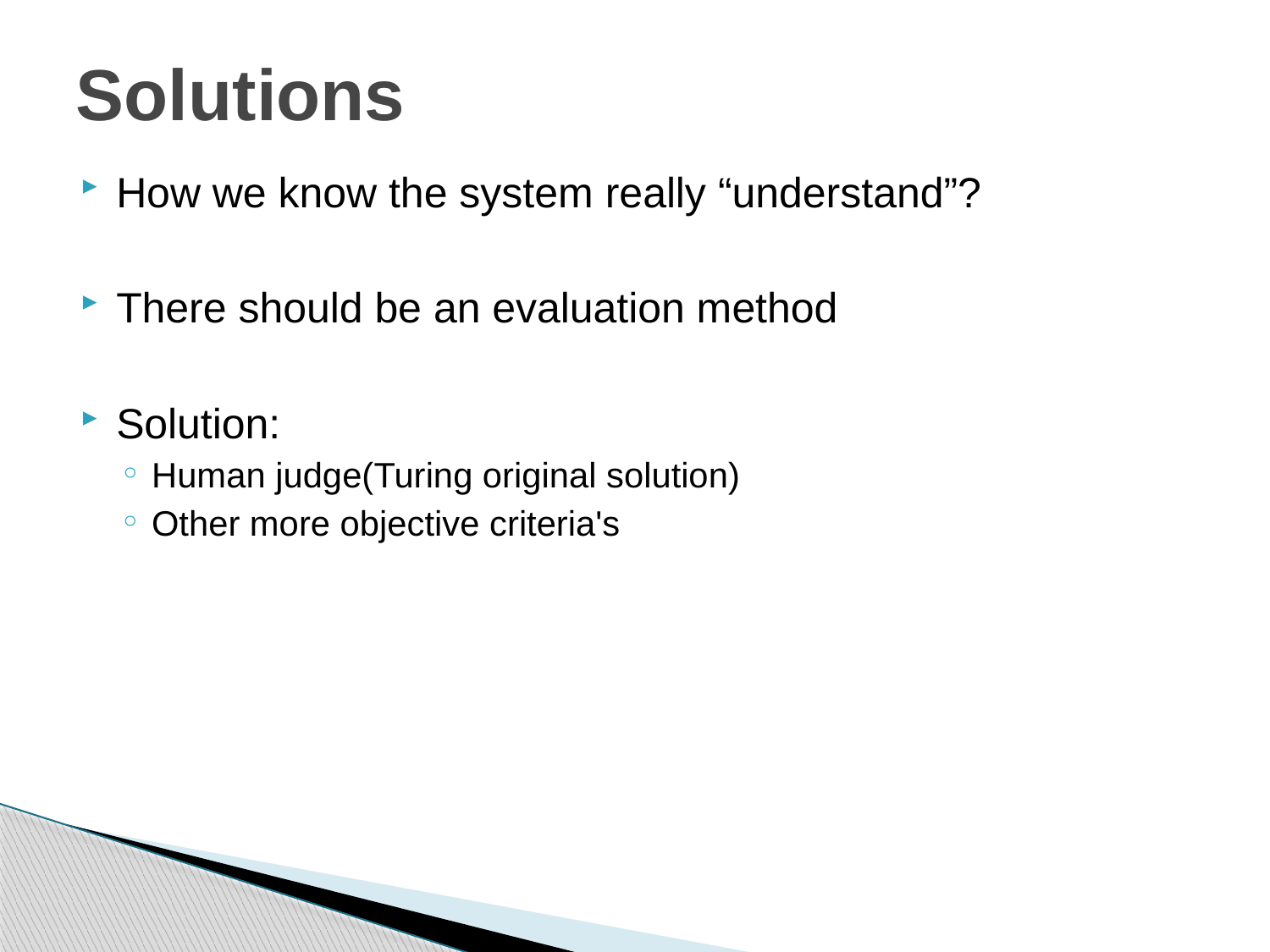

# Solutions
How we know the system really “understand”?

There should be an evaluation method

Solution:
Human judge(Turing original solution)
Other more objective criteria's